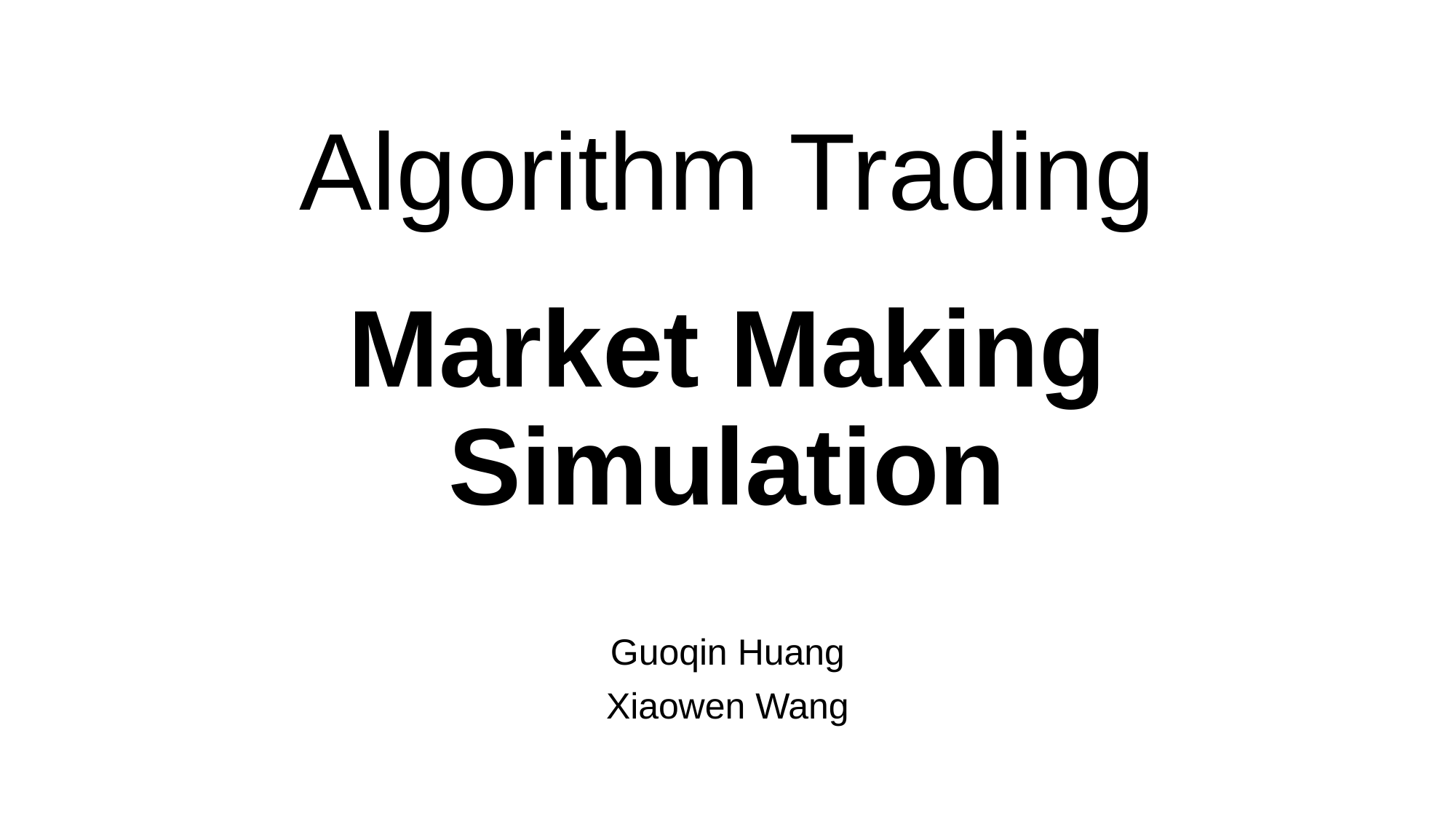

# Algorithm Trading Market Making Simulation
Guoqin Huang
Xiaowen Wang